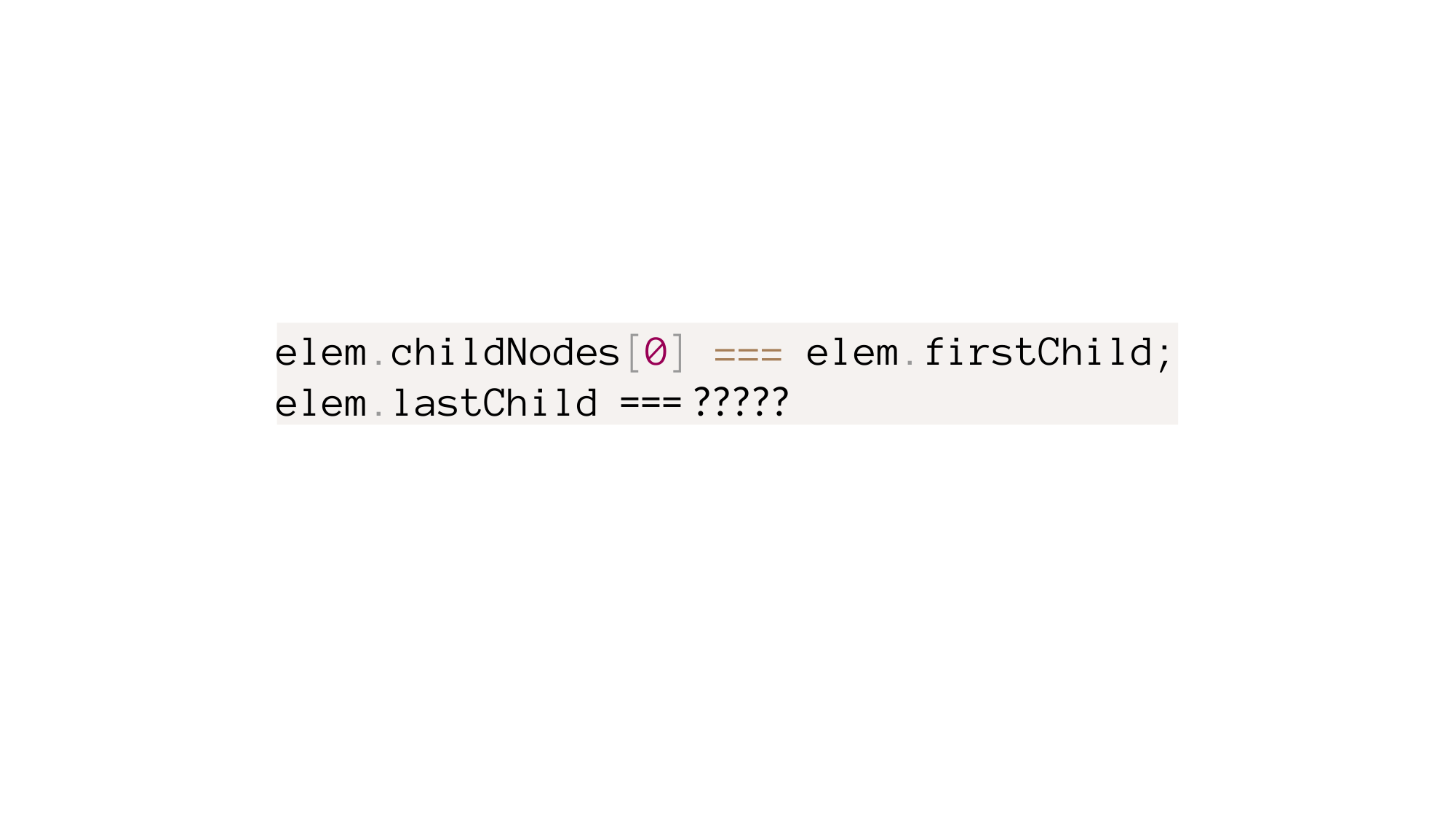

#

elem.childNodes[0] === elem.firstChild;
elem.lastChild  === ?????